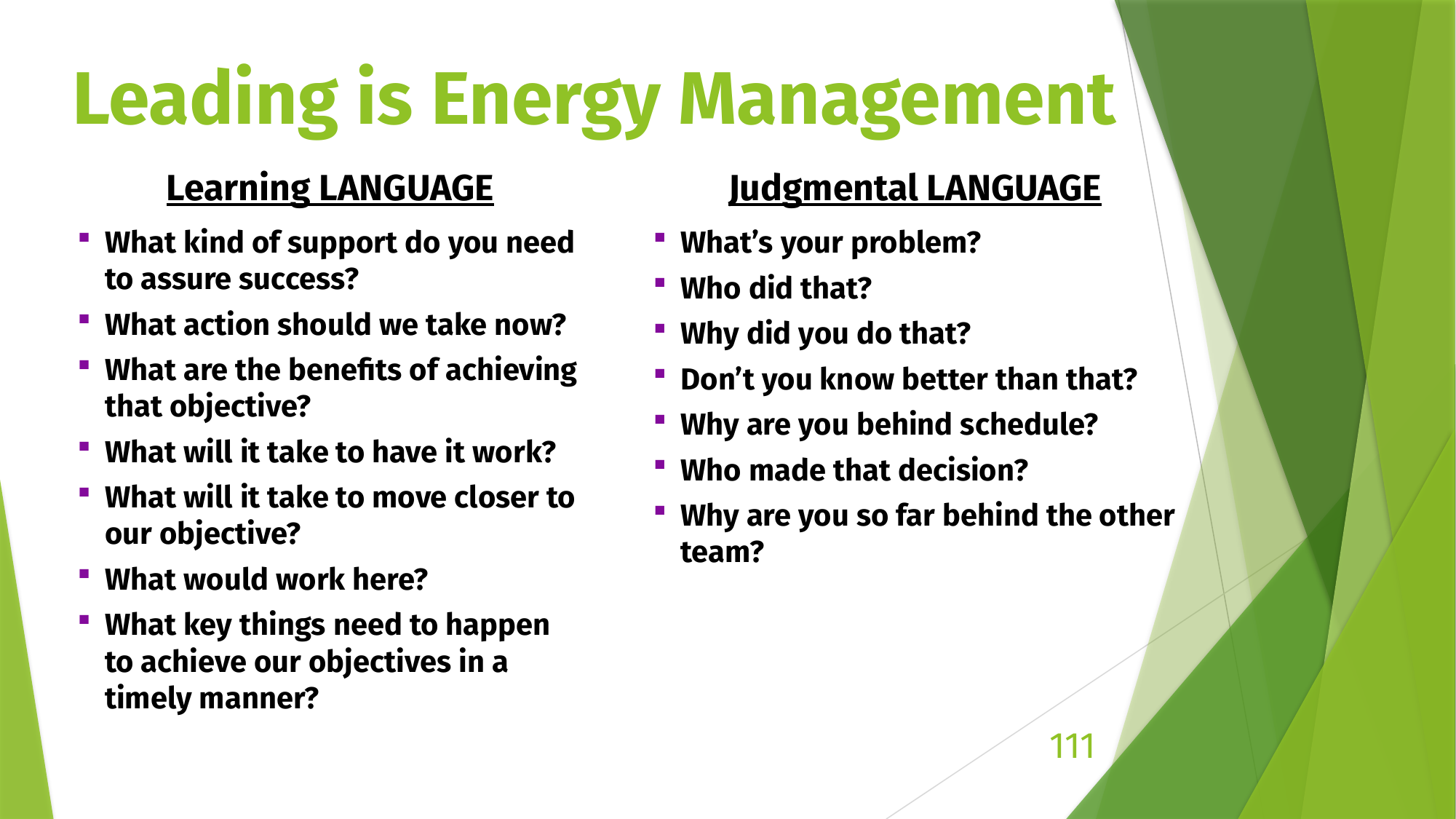

# Leading is Energy Management
Learning LANGUAGE
What kind of support do you need to assure success?
What action should we take now?
What are the benefits of achieving that objective?
What will it take to have it work?
What will it take to move closer to our objective?
What would work here?
What key things need to happen to achieve our objectives in a timely manner?

Judgmental LANGUAGE
What’s your problem?
Who did that?
Why did you do that?
Don’t you know better than that?
Why are you behind schedule?
Who made that decision?
Why are you so far behind the other team?

111